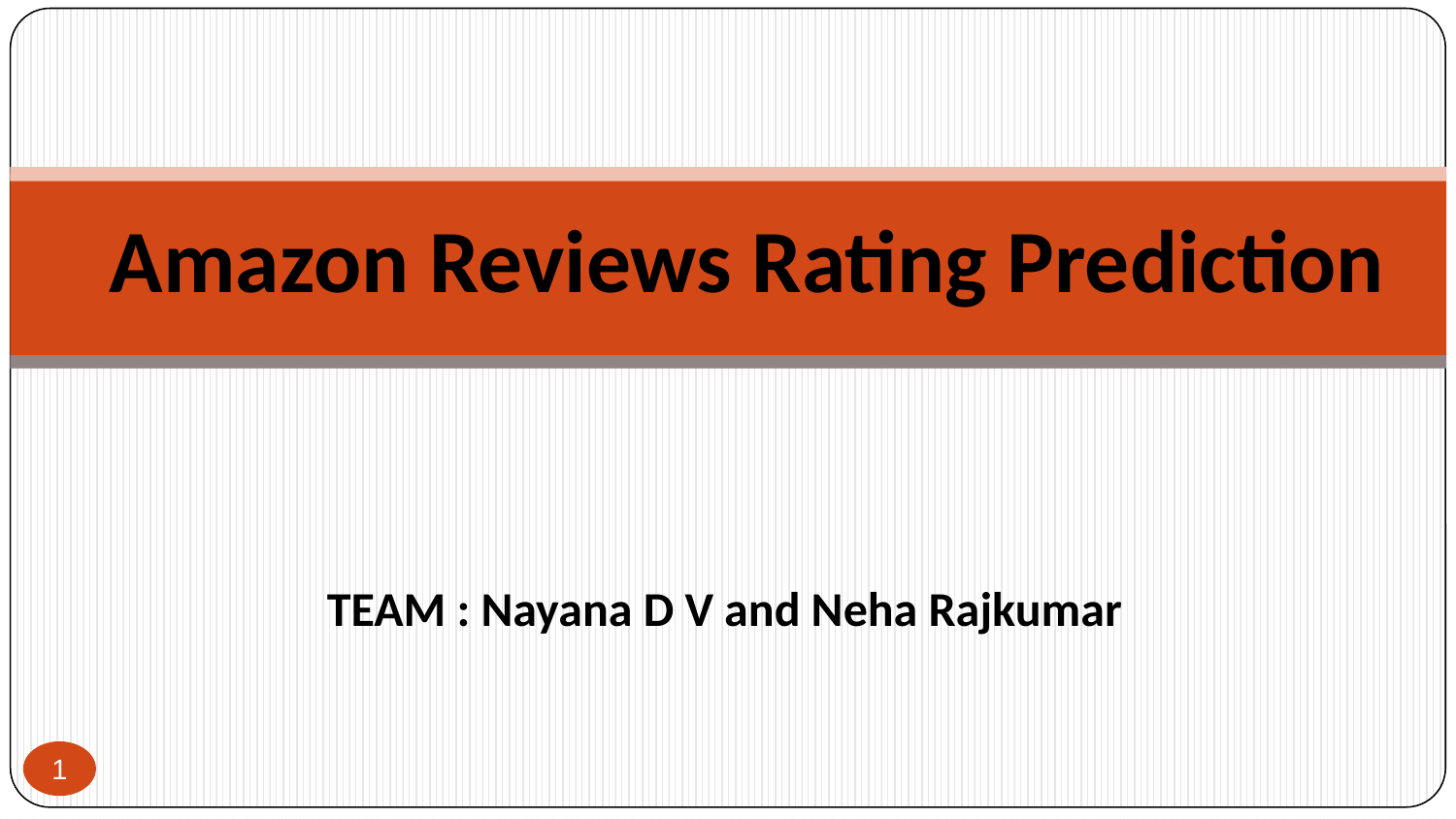

# Amazon Reviews Rating Prediction

TEAM : Nayana D V and Neha Rajkumar

1